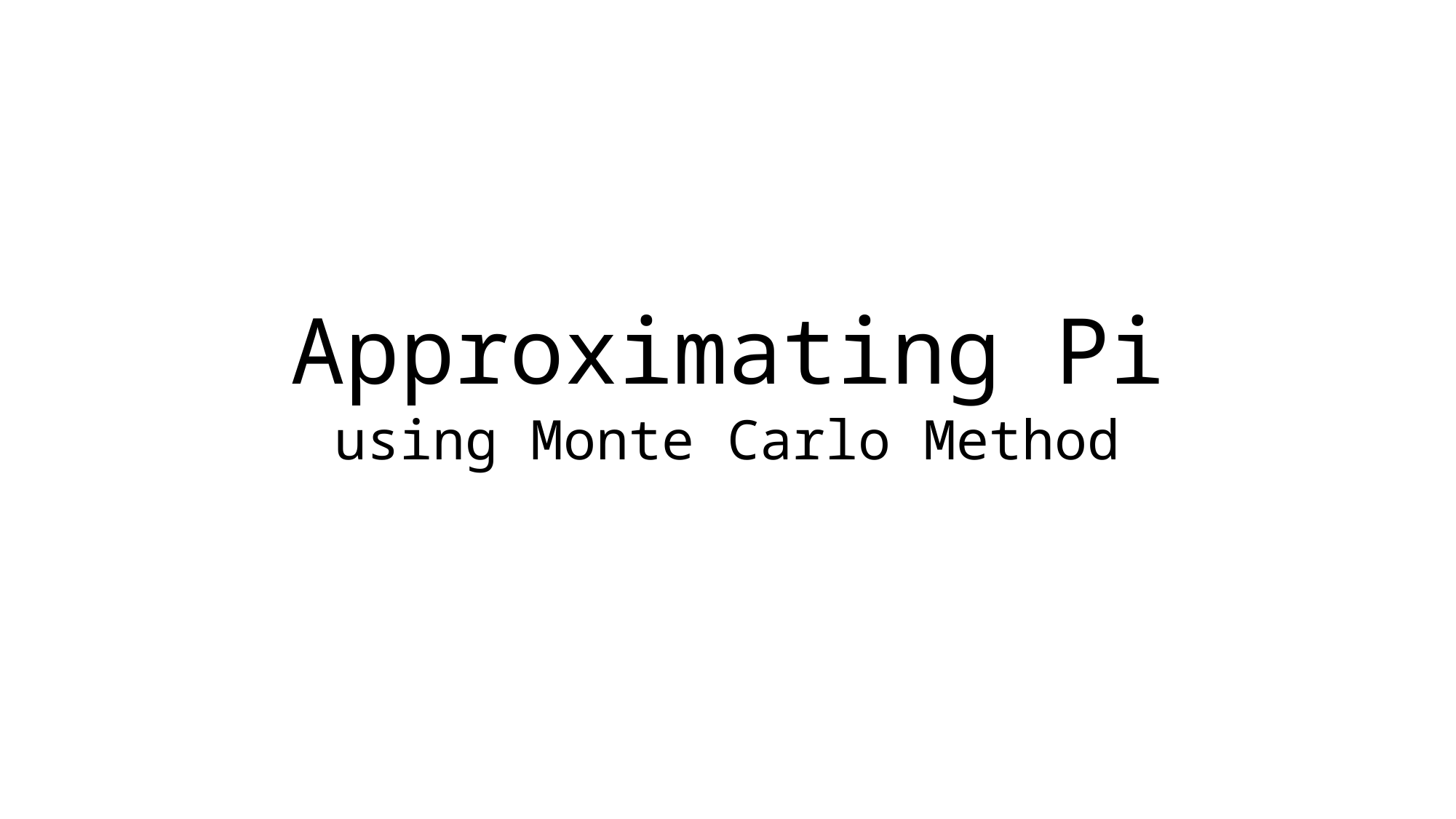

# Approximating Pi
using Monte Carlo Method